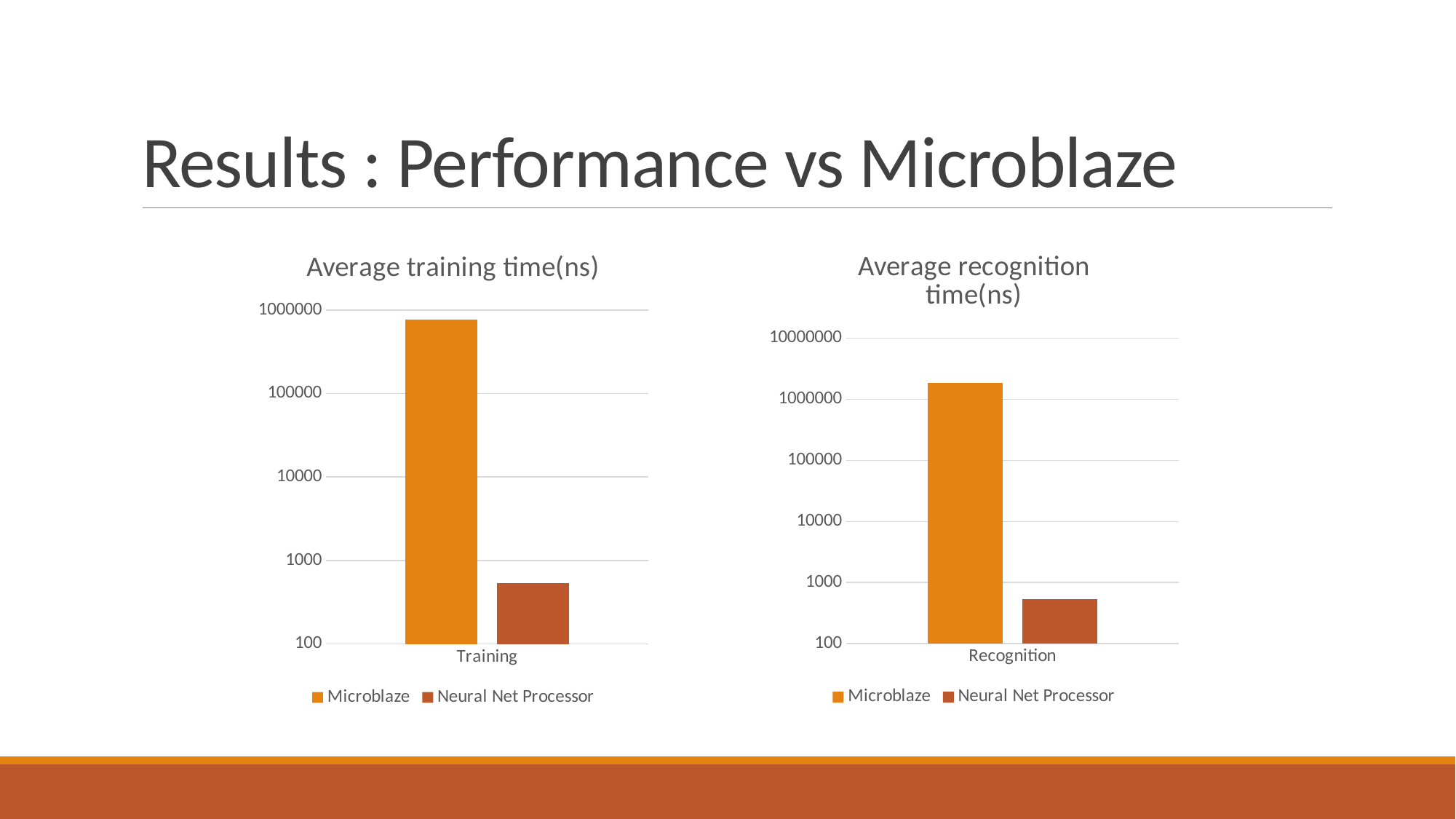

# Results : Performance vs Microblaze

### Chart: Average recognition time(ns)

| Category | Microblaze | Neural Net Processor |
|---|---|---|
| Recognition | 1847600.0 | 530.0 |

### Chart: Average training time(ns)

| Category | Microblaze | Neural Net Processor |
|---|---|---|
| Training | 768000.0 | 530.0 |